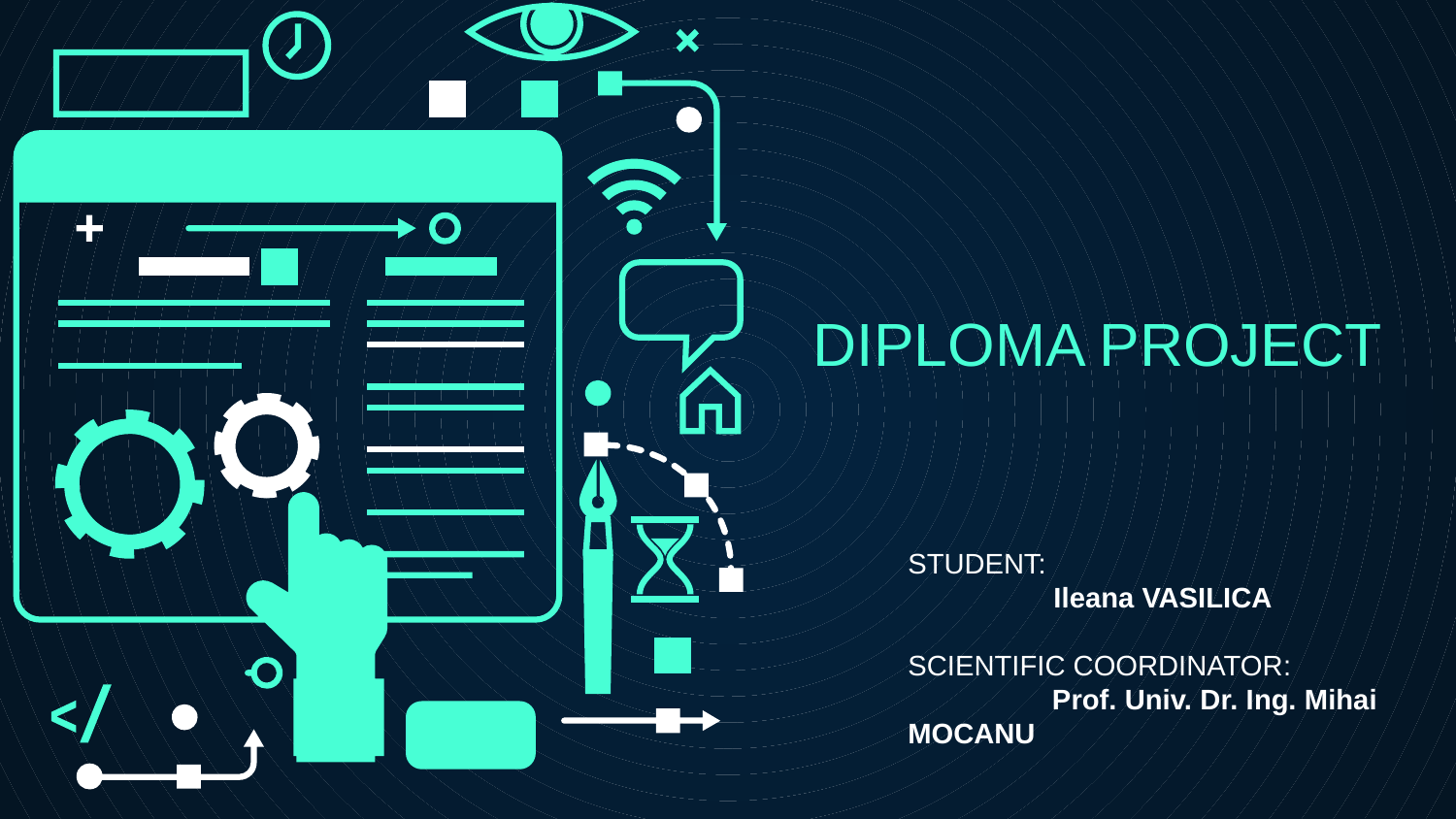

# DIPLOMA PROJECT

STUDENT:
	Ileana VASILICA

SCIENTIFIC COORDINATOR:
                  Prof. Univ. Dr. Ing. Mihai MOCANU